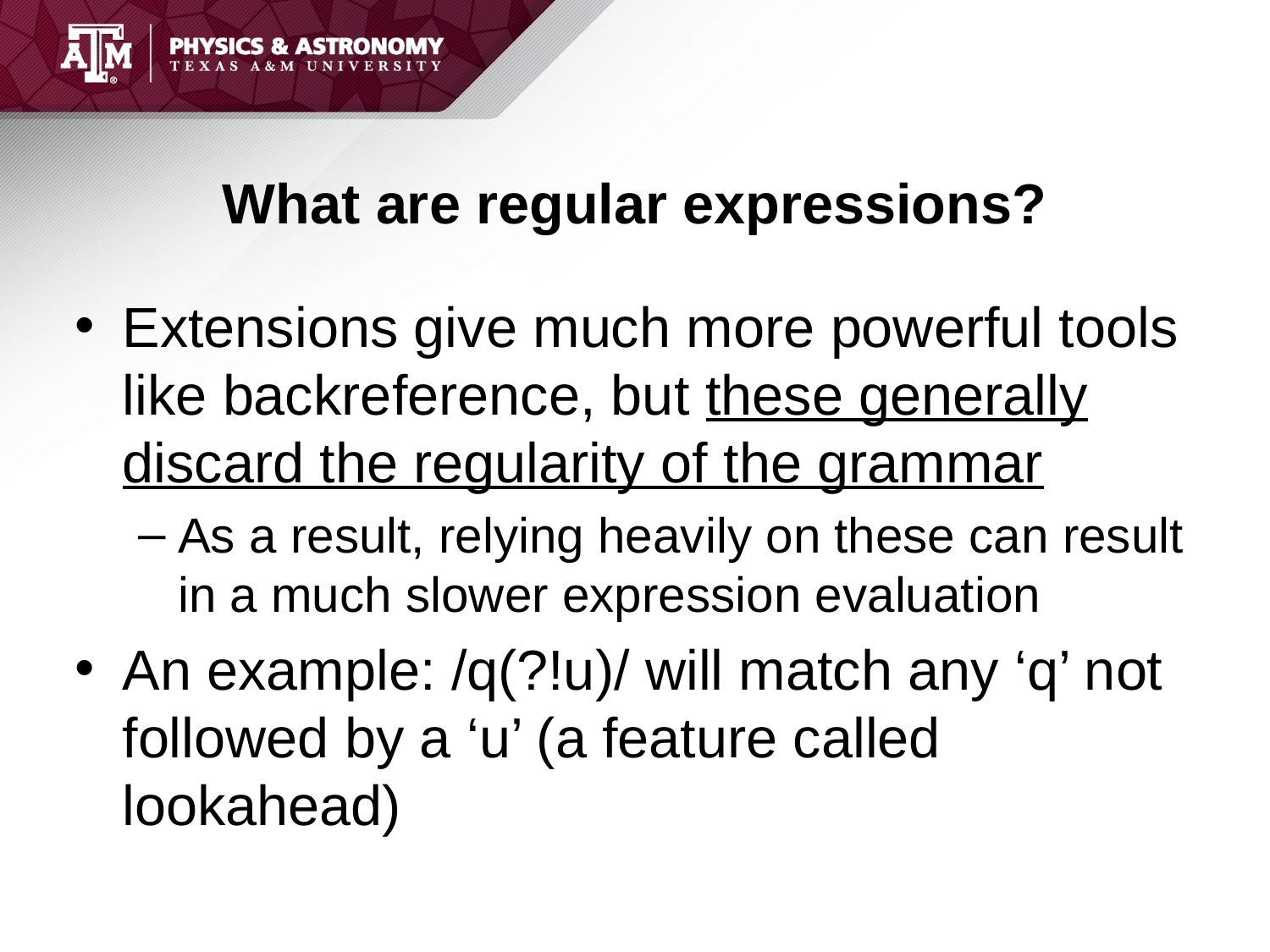

# What are regular expressions?
Extensions give much more powerful tools like backreference, but these generally discard the regularity of the grammar
As a result, relying heavily on these can result in a much slower expression evaluation
An example: /q(?!u)/ will match any ‘q’ not followed by a ‘u’ (a feature called lookahead)